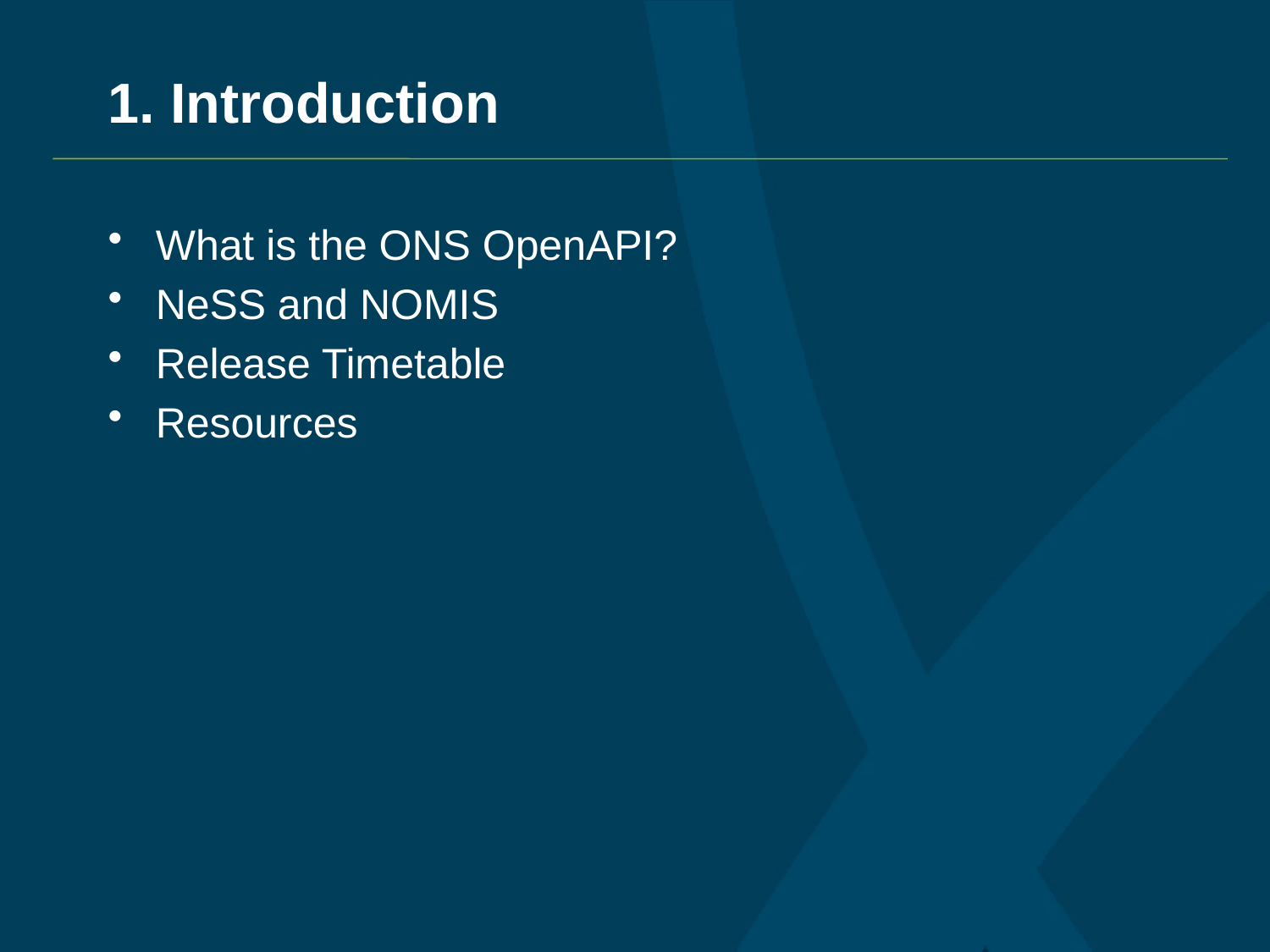

# 1. Introduction
What is the ONS OpenAPI?
NeSS and NOMIS
Release Timetable
Resources